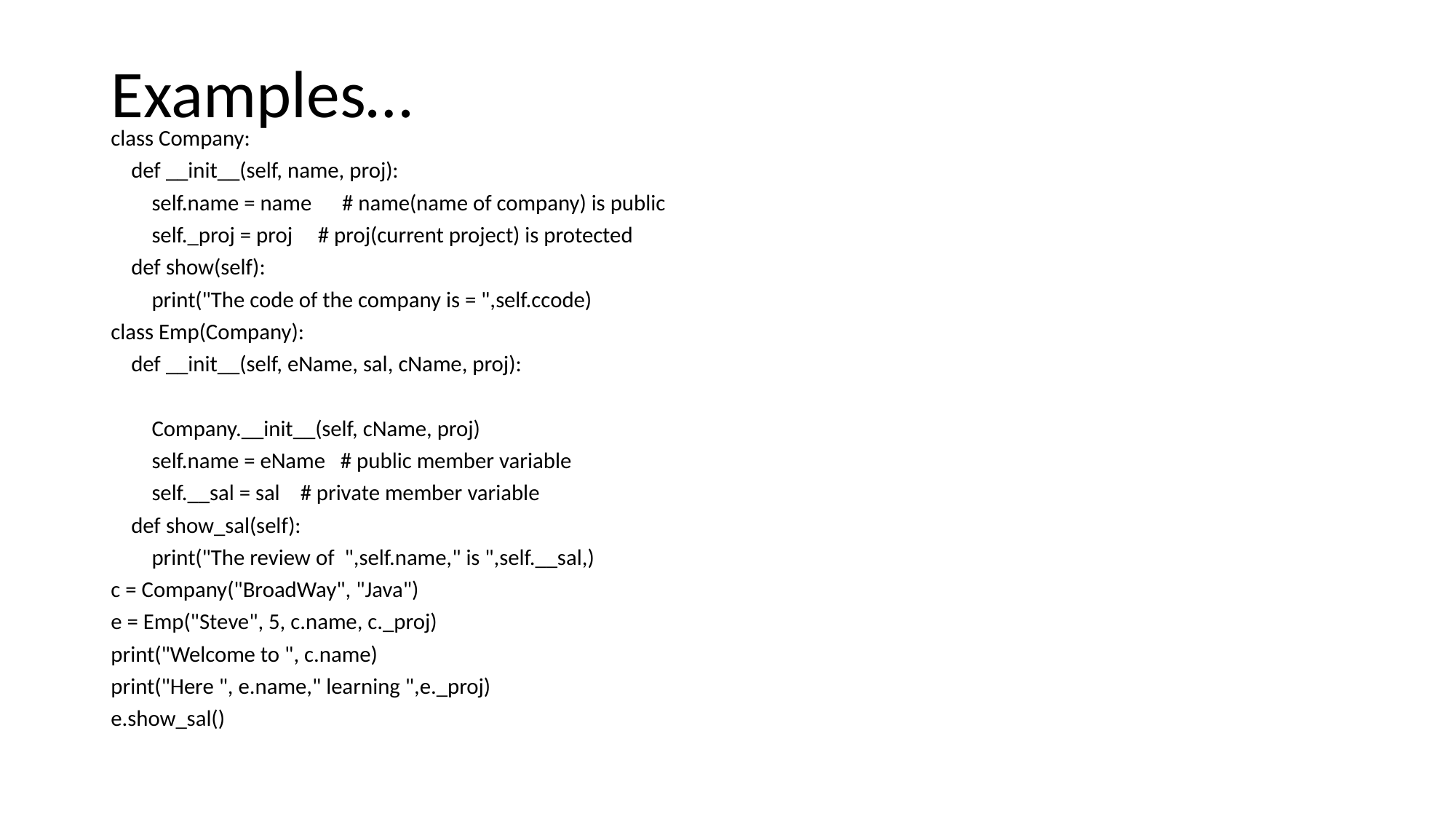

# Examples…
class Company:
    def __init__(self, name, proj):
        self.name = name      # name(name of company) is public
        self._proj = proj     # proj(current project) is protected
    def show(self):
        print("The code of the company is = ",self.ccode)
class Emp(Company):
    def __init__(self, eName, sal, cName, proj):

        Company.__init__(self, cName, proj)
        self.name = eName   # public member variable
        self.__sal = sal    # private member variable
    def show_sal(self):
        print("The review of  ",self.name," is ",self.__sal,)
c = Company("BroadWay", "Java")
e = Emp("Steve", 5, c.name, c._proj)
print("Welcome to ", c.name)
print("Here ", e.name," learning ",e._proj)
e.show_sal()